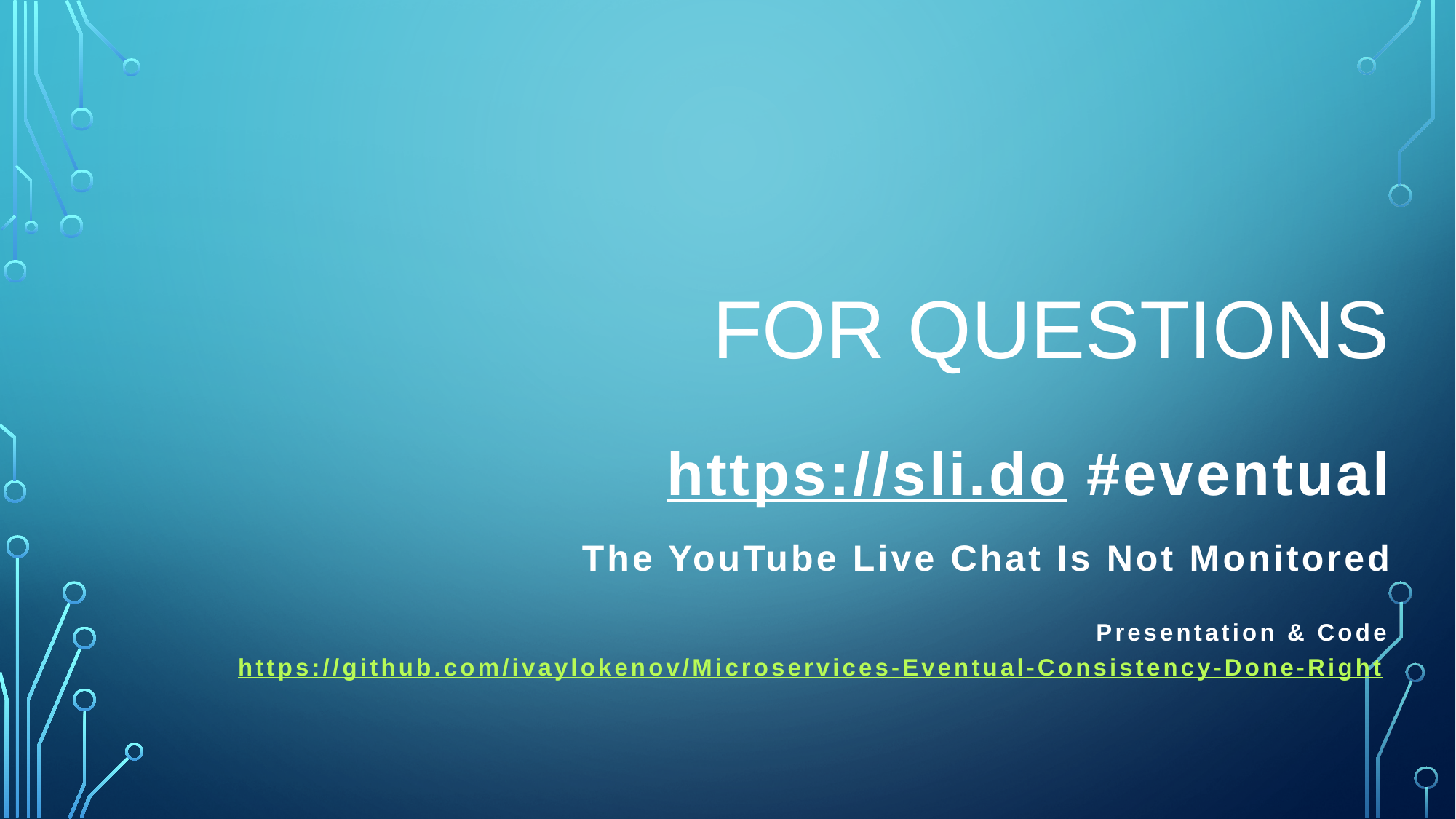

# For questions
https://sli.do #eventual
The YouTube Live Chat Is Not Monitored
Presentation & Code
 https://github.com/ivaylokenov/Microservices-Eventual-Consistency-Done-Right